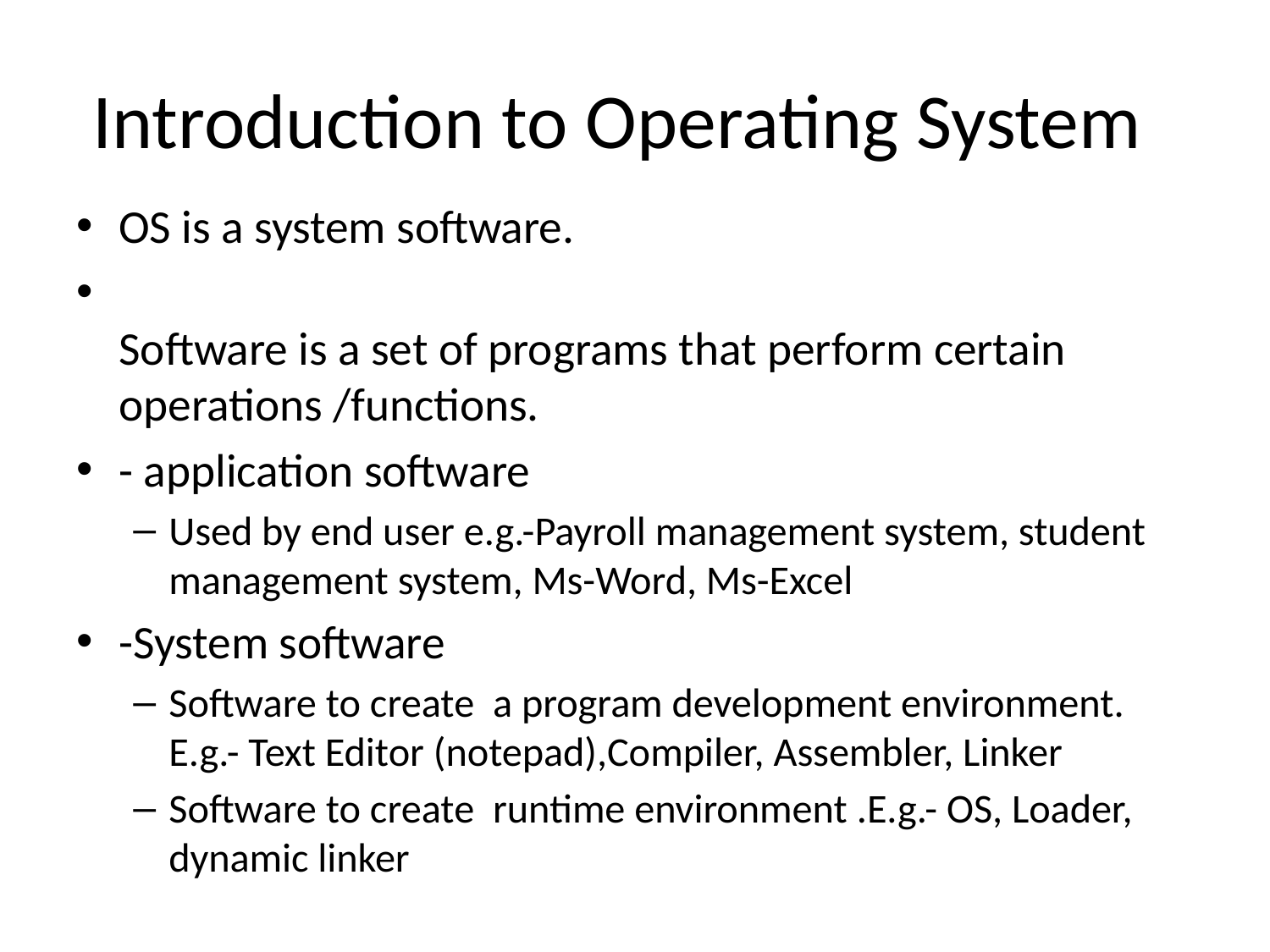

# Introduction to Operating System
OS is a system software.
Software is a set of programs that perform certain operations /functions.
- application software
Used by end user e.g.-Payroll management system, student management system, Ms-Word, Ms-Excel
-System software
Software to create  a program development environment. E.g.- Text Editor (notepad),Compiler, Assembler, Linker
Software to create  runtime environment .E.g.- OS, Loader, dynamic linker